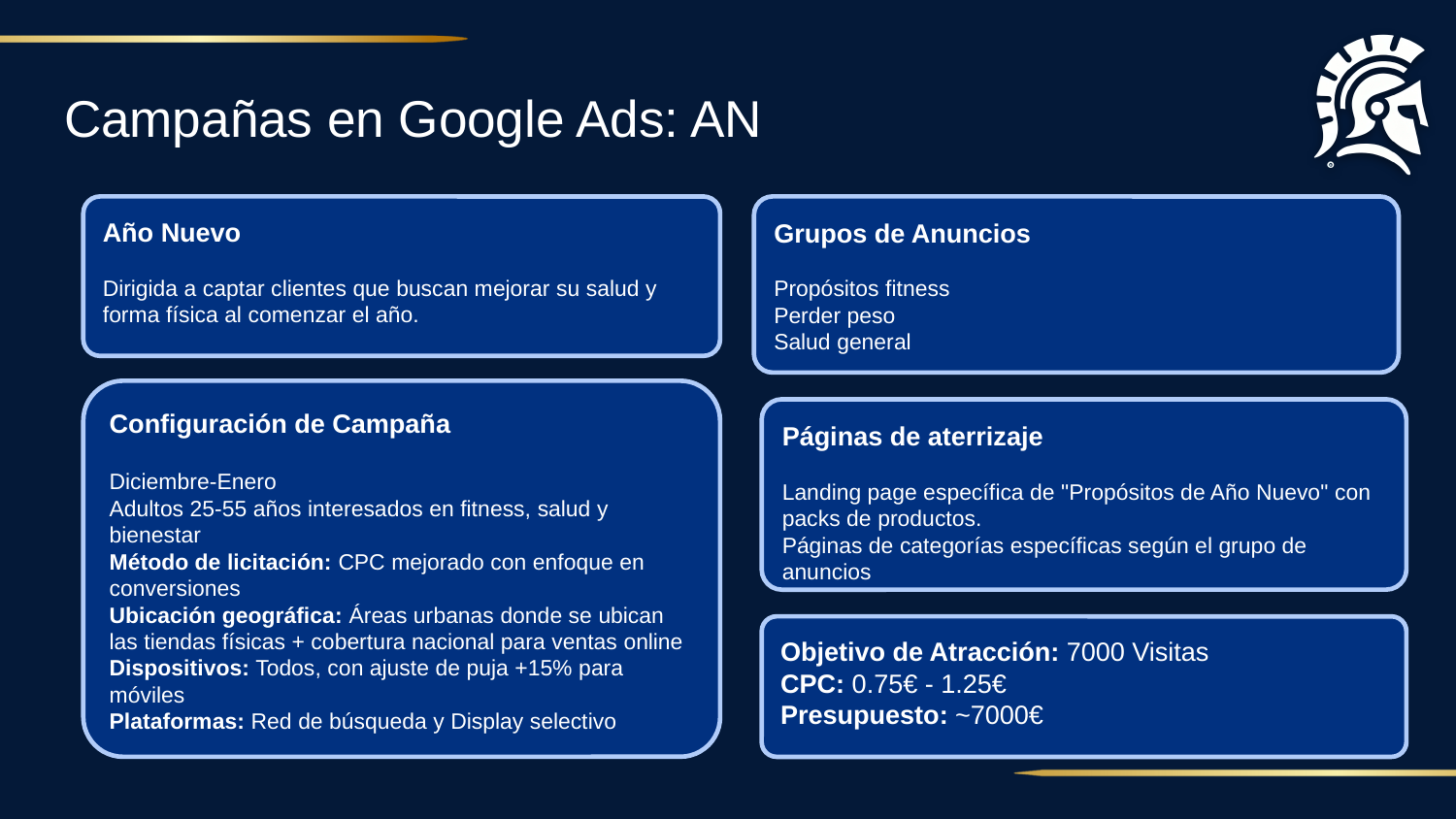

# Campañas en Google Ads: AN
Año Nuevo

Dirigida a captar clientes que buscan mejorar su salud y forma física al comenzar el año.
Grupos de Anuncios

Propósitos fitness
Perder peso
Salud general

Configuración de Campaña

Diciembre-Enero
Adultos 25-55 años interesados en fitness, salud y bienestar
Método de licitación: CPC mejorado con enfoque en conversiones
Ubicación geográfica: Áreas urbanas donde se ubican las tiendas físicas + cobertura nacional para ventas online
Dispositivos: Todos, con ajuste de puja +15% para móviles
Plataformas: Red de búsqueda y Display selectivo

Páginas de aterrizaje

Landing page específica de "Propósitos de Año Nuevo" con packs de productos.
Páginas de categorías específicas según el grupo de anuncios

Objetivo de Atracción: 7000 Visitas
CPC: 0.75€ - 1.25€
Presupuesto: ~7000€